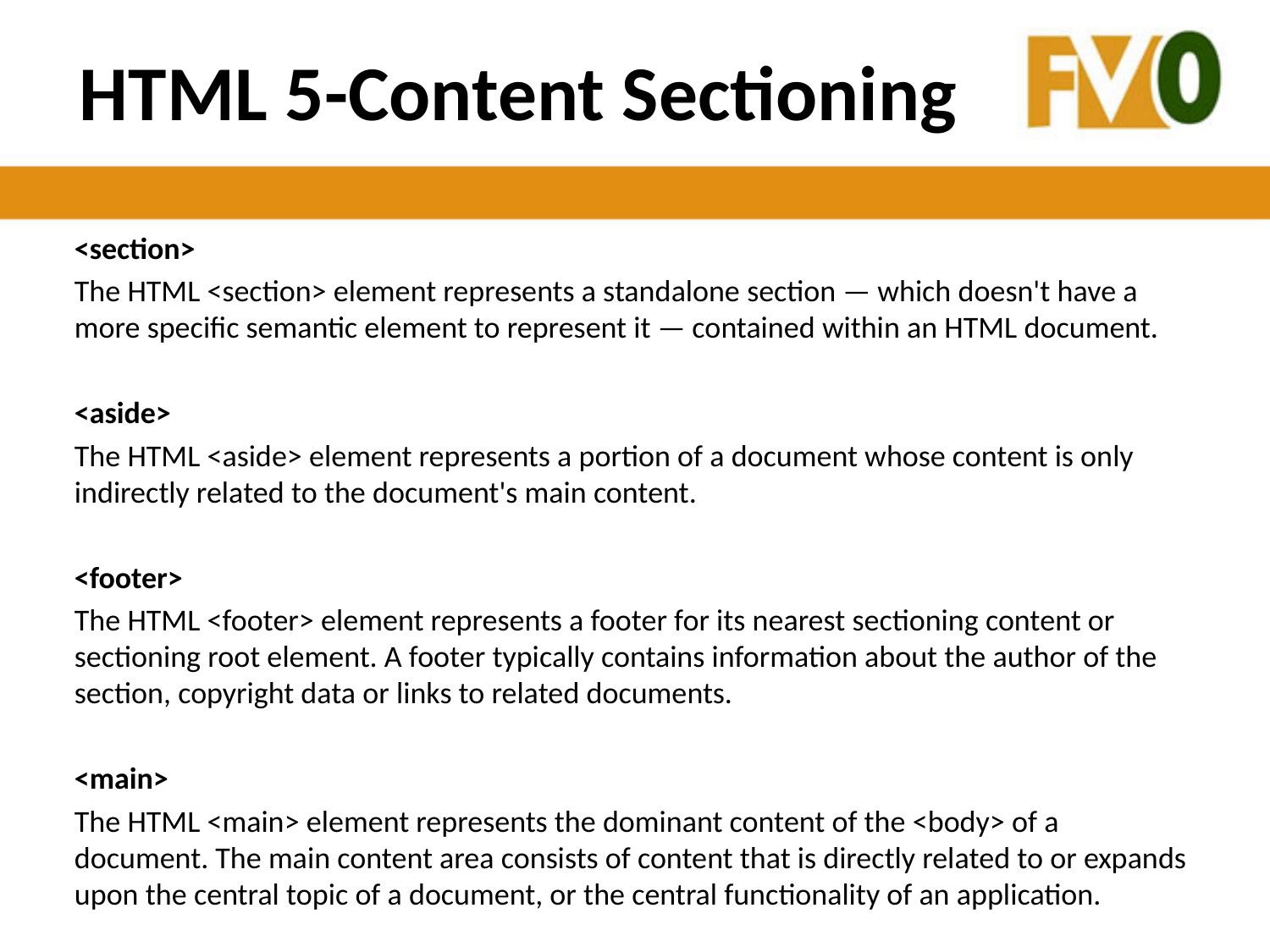

# HTML 5-Content Sectioning
<section>
The HTML <section> element represents a standalone section — which doesn't have a more specific semantic element to represent it — contained within an HTML document.

<aside>
The HTML <aside> element represents a portion of a document whose content is only indirectly related to the document's main content.

<footer>
The HTML <footer> element represents a footer for its nearest sectioning content or sectioning root element. A footer typically contains information about the author of the section, copyright data or links to related documents.

<main>
The HTML <main> element represents the dominant content of the <body> of a document. The main content area consists of content that is directly related to or expands upon the central topic of a document, or the central functionality of an application.